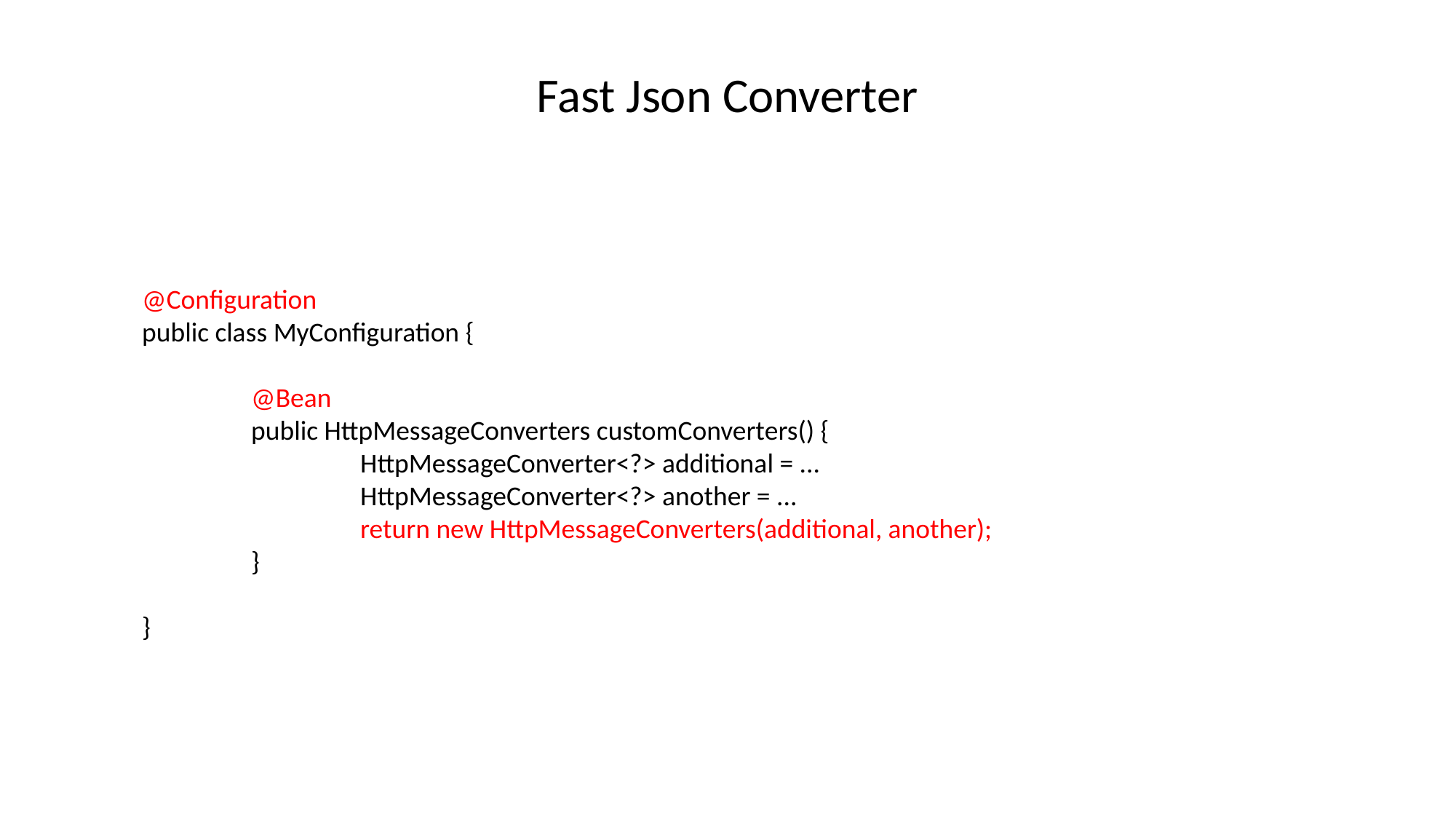

Fast Json Converter
@Configuration
public class MyConfiguration {

	@Bean
	public HttpMessageConverters customConverters() {
		HttpMessageConverter<?> additional = ...
		HttpMessageConverter<?> another = ...
		return new HttpMessageConverters(additional, another);
	}

}